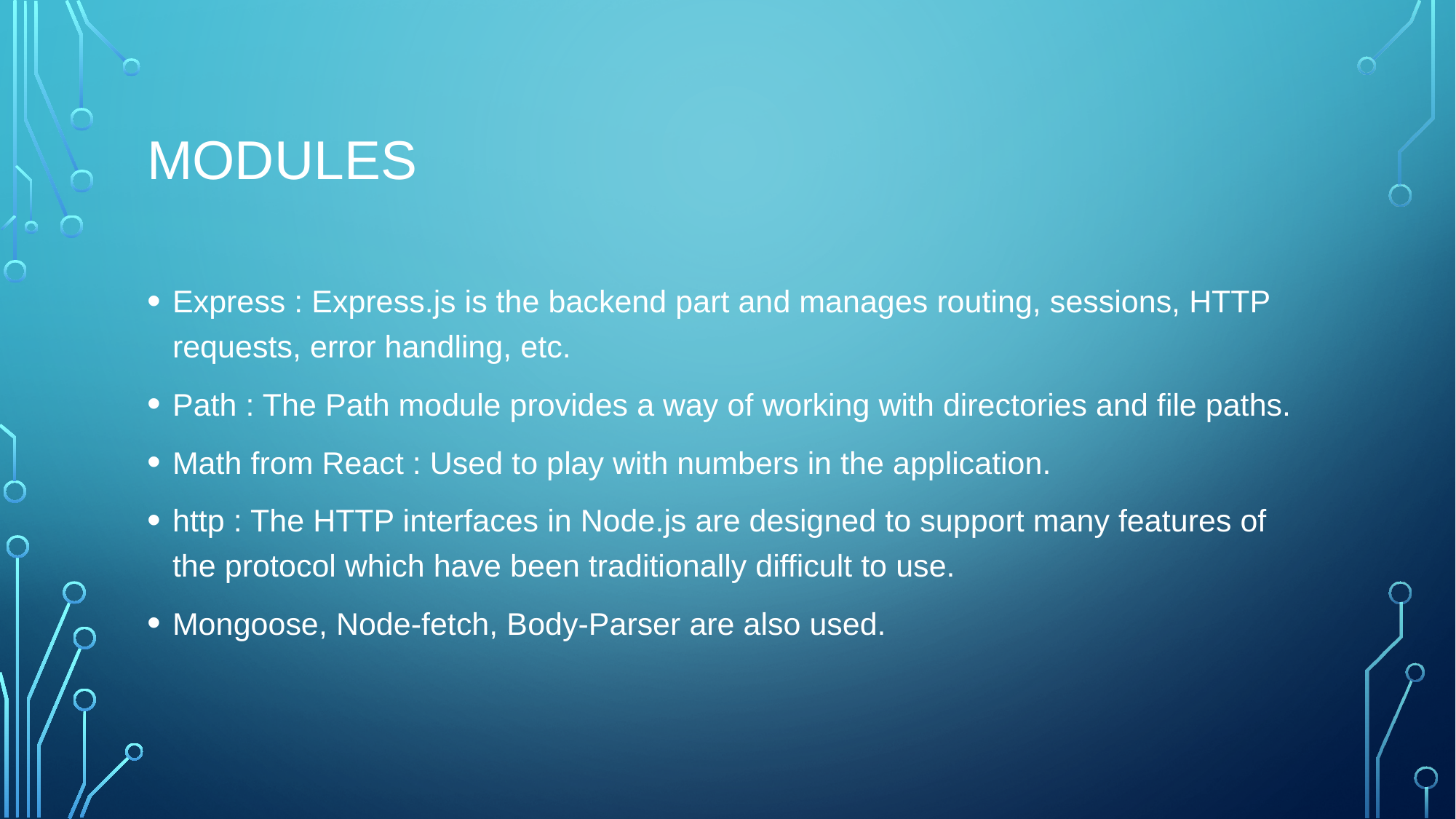

# Modules
Express : Express.js is the backend part and manages routing, sessions, HTTP requests, error handling, etc.
Path : The Path module provides a way of working with directories and file paths.
Math from React : Used to play with numbers in the application.
http : The HTTP interfaces in Node.js are designed to support many features of the protocol which have been traditionally difficult to use.
Mongoose, Node-fetch, Body-Parser are also used.